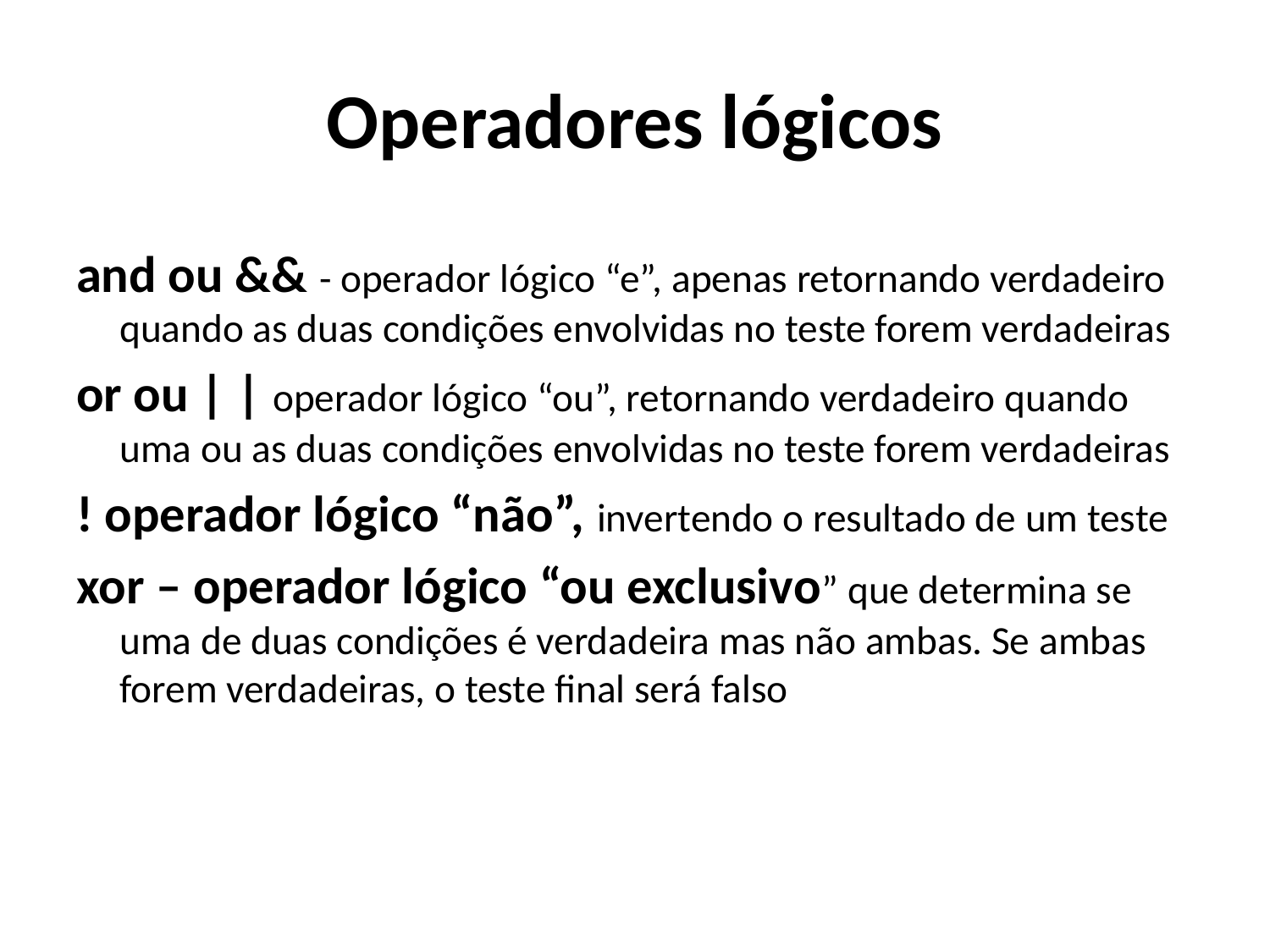

# Operadores lógicos

and ou && - operador lógico “e”, apenas retornando verdadeiro quando as duas condições envolvidas no teste forem verdadeiras
or ou | | operador lógico “ou”, retornando verdadeiro quando uma ou as duas condições envolvidas no teste forem verdadeiras
! operador lógico “não”, invertendo o resultado de um teste
xor – operador lógico “ou exclusivo” que determina se uma de duas condições é verdadeira mas não ambas. Se ambas forem verdadeiras, o teste final será falso